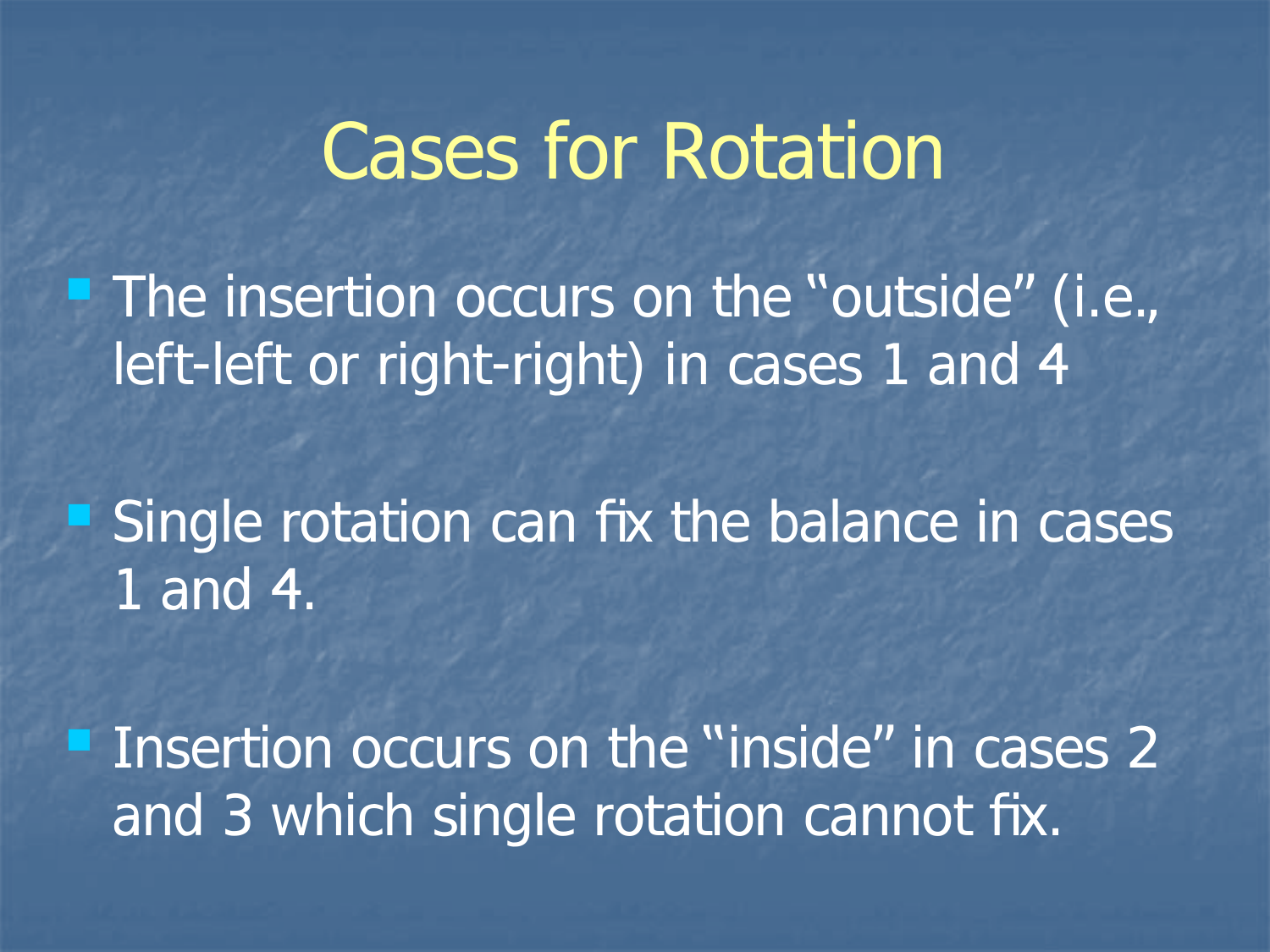

# Cases for Rotation
The insertion occurs on the “outside” (i.e., left-left or right-right) in cases 1 and 4

Single rotation can fix the balance in cases 1 and 4.

Insertion occurs on the “inside” in cases 2 and 3 which single rotation cannot fix.